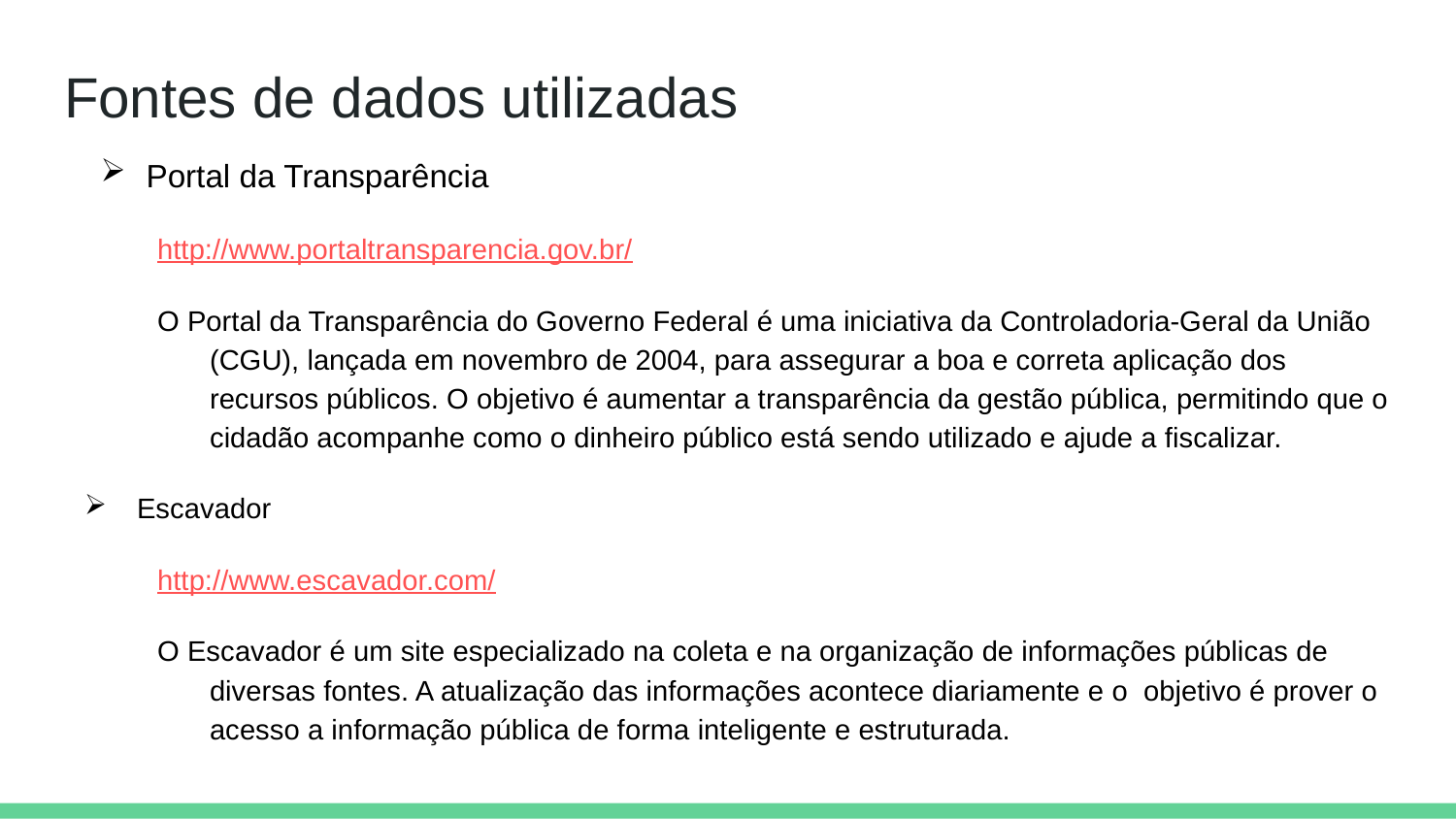

# Fontes de dados utilizadas
Portal da Transparência
http://www.portaltransparencia.gov.br/
O Portal da Transparência do Governo Federal é uma iniciativa da Controladoria-Geral da União (CGU), lançada em novembro de 2004, para assegurar a boa e correta aplicação dos recursos públicos. O objetivo é aumentar a transparência da gestão pública, permitindo que o cidadão acompanhe como o dinheiro público está sendo utilizado e ajude a fiscalizar.
Escavador
http://www.escavador.com/
O Escavador é um site especializado na coleta e na organização de informações públicas de diversas fontes. A atualização das informações acontece diariamente e o  objetivo é prover o acesso a informação pública de forma inteligente e estruturada.